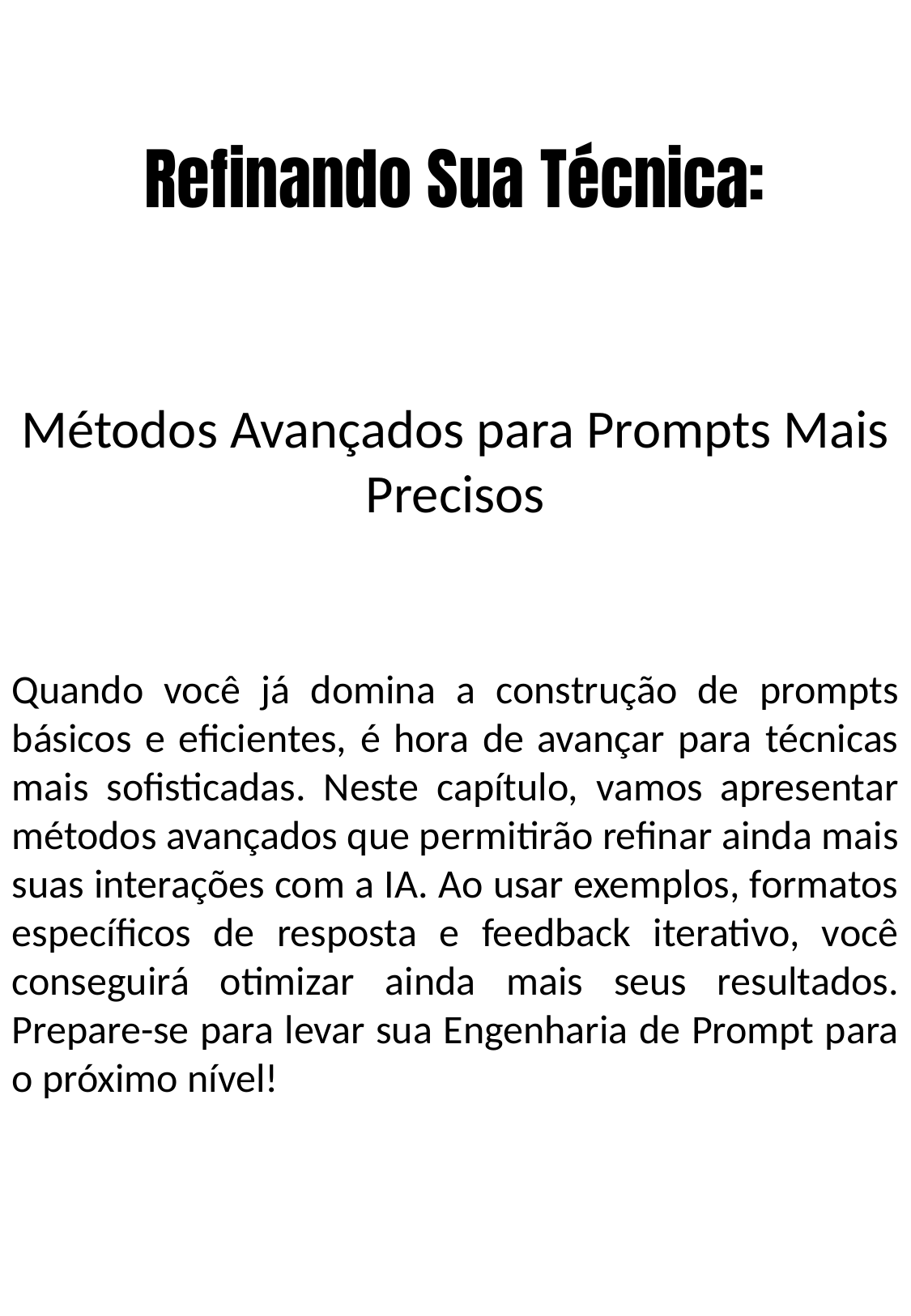

Refinando Sua Técnica:
Métodos Avançados para Prompts Mais Precisos
Quando você já domina a construção de prompts básicos e eficientes, é hora de avançar para técnicas mais sofisticadas. Neste capítulo, vamos apresentar métodos avançados que permitirão refinar ainda mais suas interações com a IA. Ao usar exemplos, formatos específicos de resposta e feedback iterativo, você conseguirá otimizar ainda mais seus resultados. Prepare-se para levar sua Engenharia de Prompt para o próximo nível!